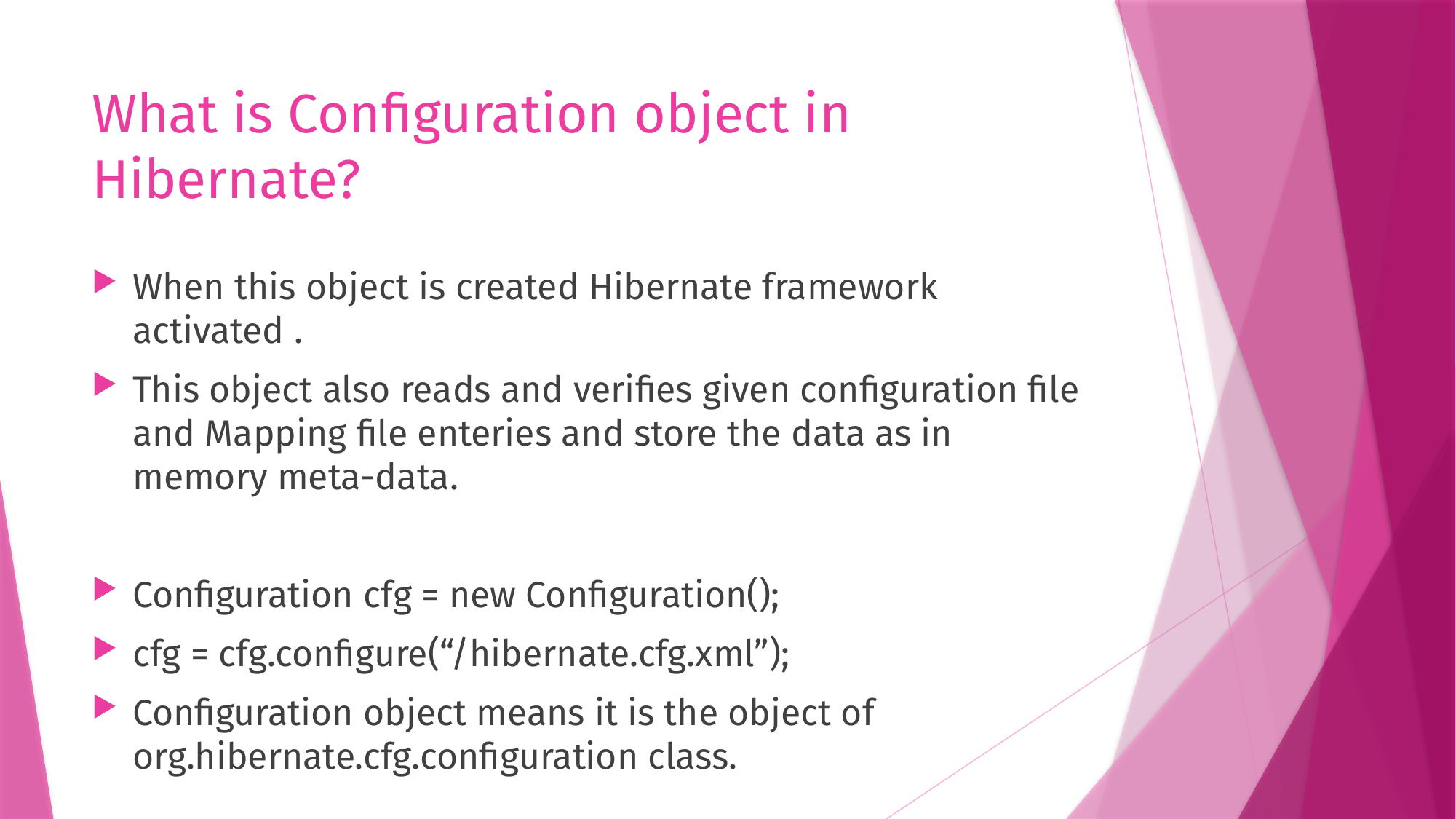

# What is Configuration object in Hibernate?
When this object is created Hibernate framework activated .
This object also reads and verifies given configuration file and Mapping file enteries and store the data as in memory meta-data.

Configuration cfg = new Configuration();
cfg = cfg.configure(“/hibernate.cfg.xml”);
Configuration object means it is the object of org.hibernate.cfg.configuration class.